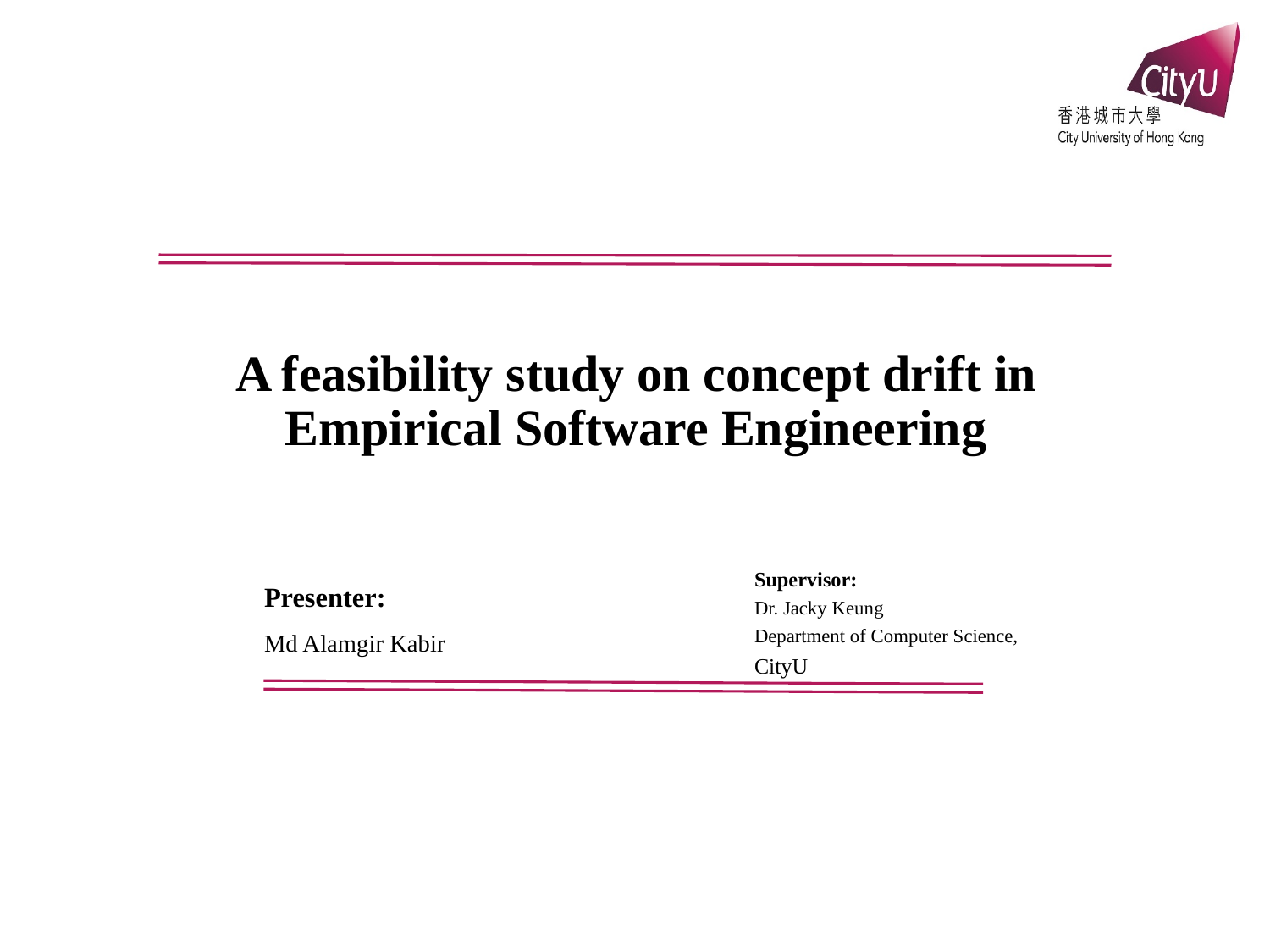

# A feasibility study on concept drift in Empirical Software Engineering
Supervisor:
Dr. Jacky Keung
Department of Computer Science, CityU
Presenter:
Md Alamgir Kabir